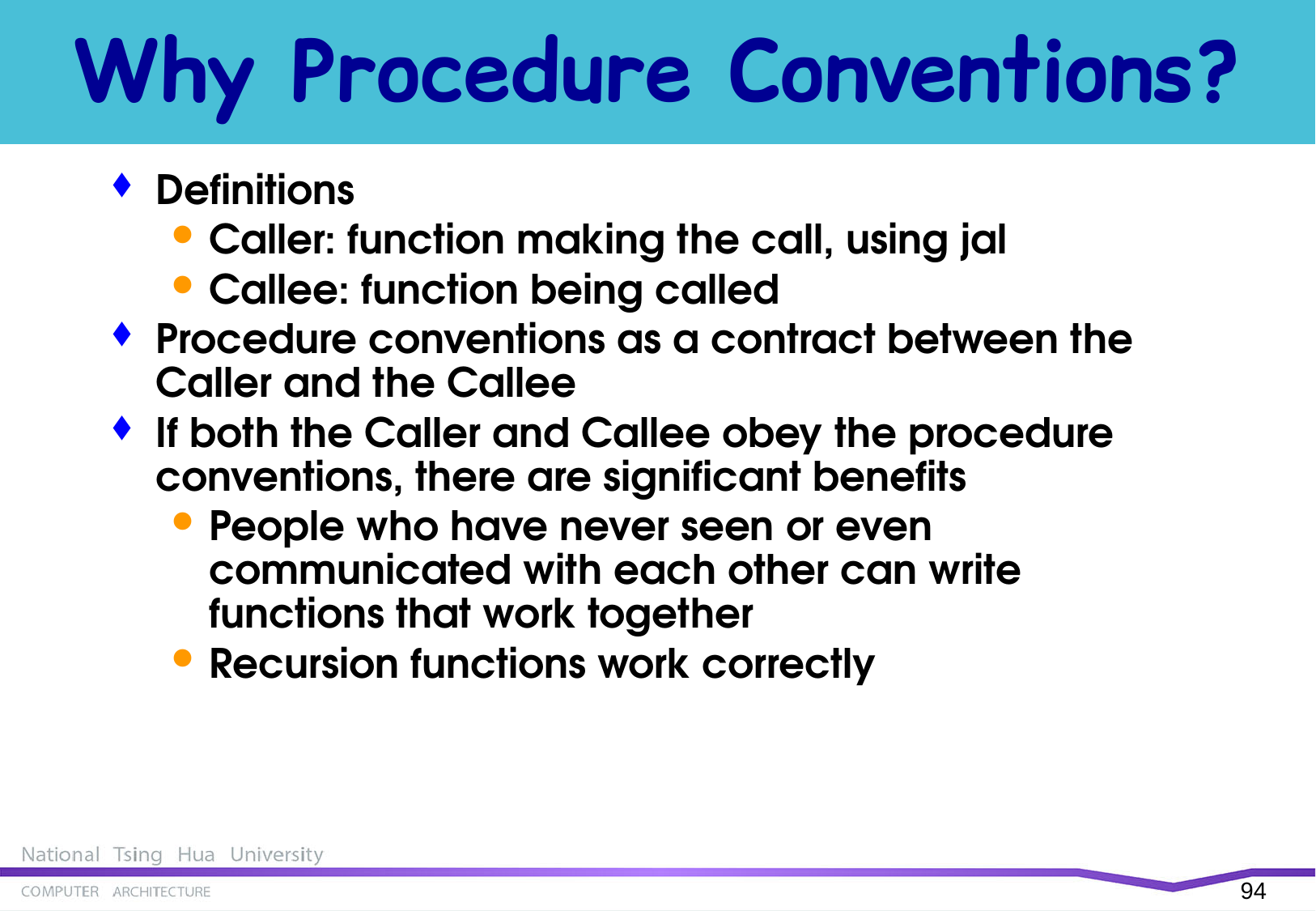

# Why Procedure Conventions?
Definitions
Caller: function making the call, using jal
Callee: function being called
Procedure conventions as a contract between the Caller and the Callee
If both the Caller and Callee obey the procedure conventions, there are significant benefits
People who have never seen or even communicated with each other can write functions that work together
Recursion functions work correctly
94